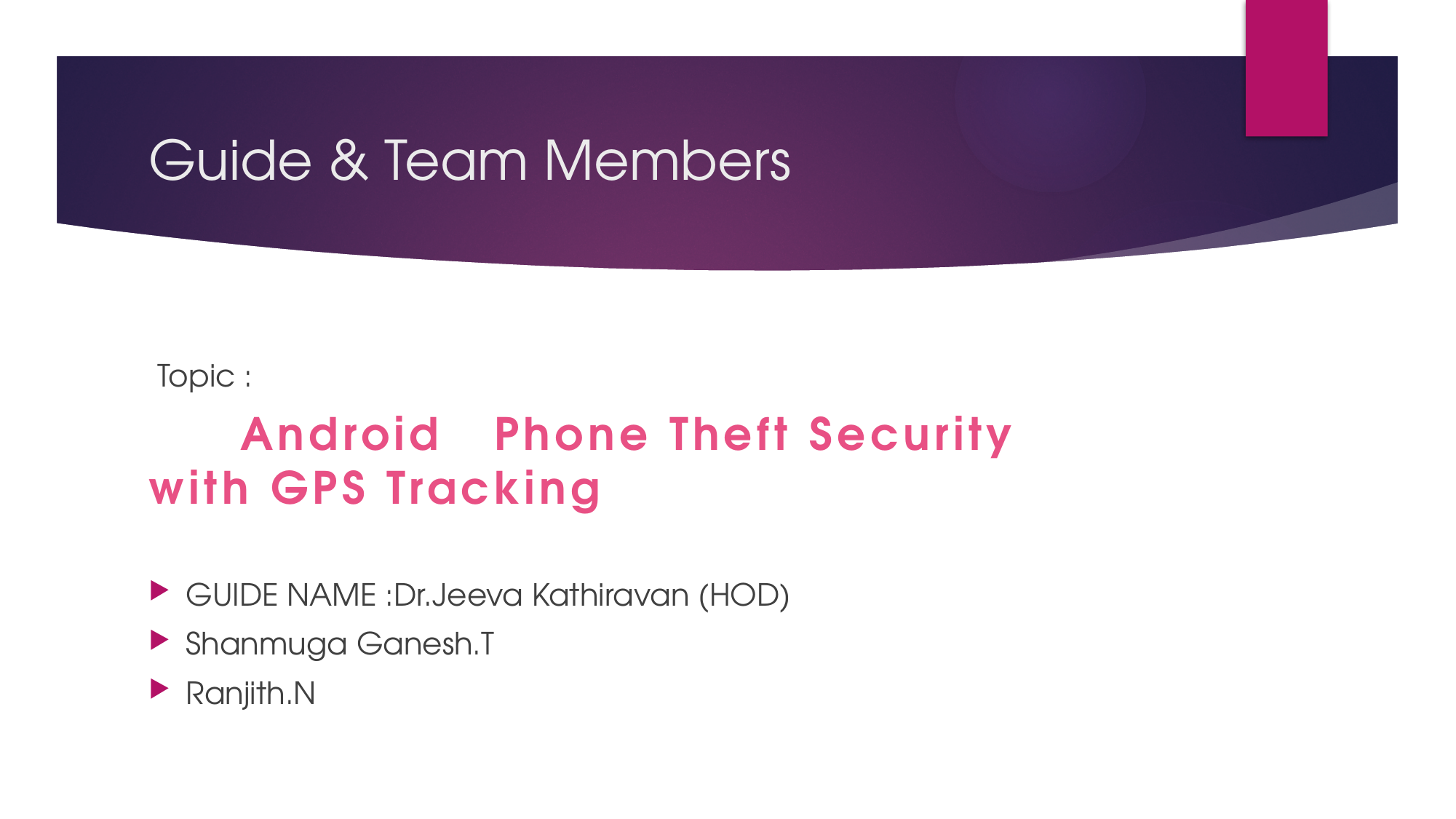

# Guide & Team Members

 Topic :
		Android   Phone Theft Security     with GPS Tracking

GUIDE NAME :Dr.Jeeva Kathiravan (HOD)
Shanmuga Ganesh.T
Ranjith.N